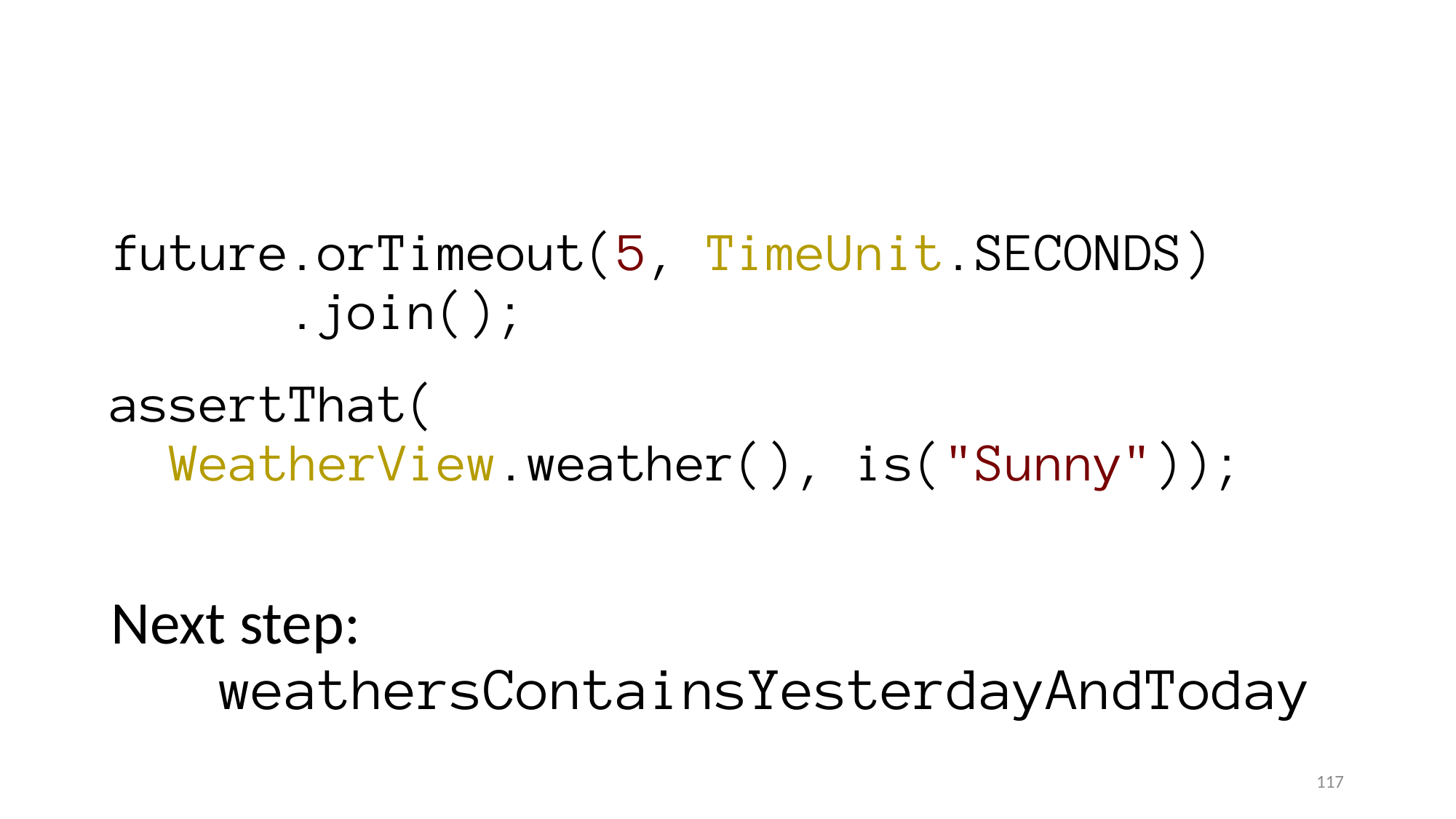

future.orTimeout(5, TimeUnit.SECONDS)
      .join();
assertThat(
  WeatherView.weather(), is("Sunny"));
Next step:
	weathersContainsYesterdayAndToday

117